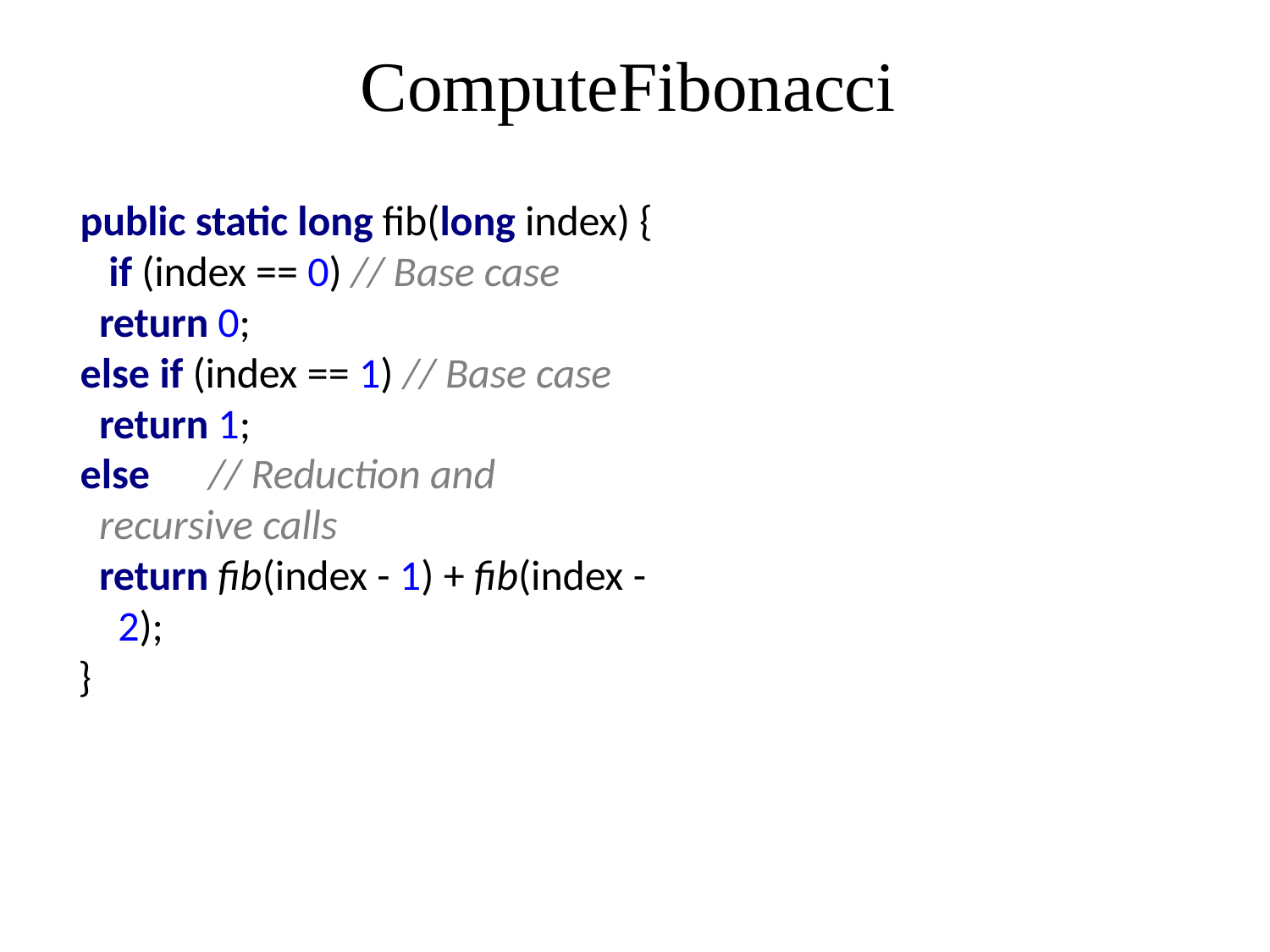

# ComputeFibonacci
public static long fib(long index) {  if (index == 0) // Base case  return 0;
else if (index == 1) // Base case
return 1;
else	// Reduction and recursive calls
return fib(index - 1) + fib(index - 2);
}